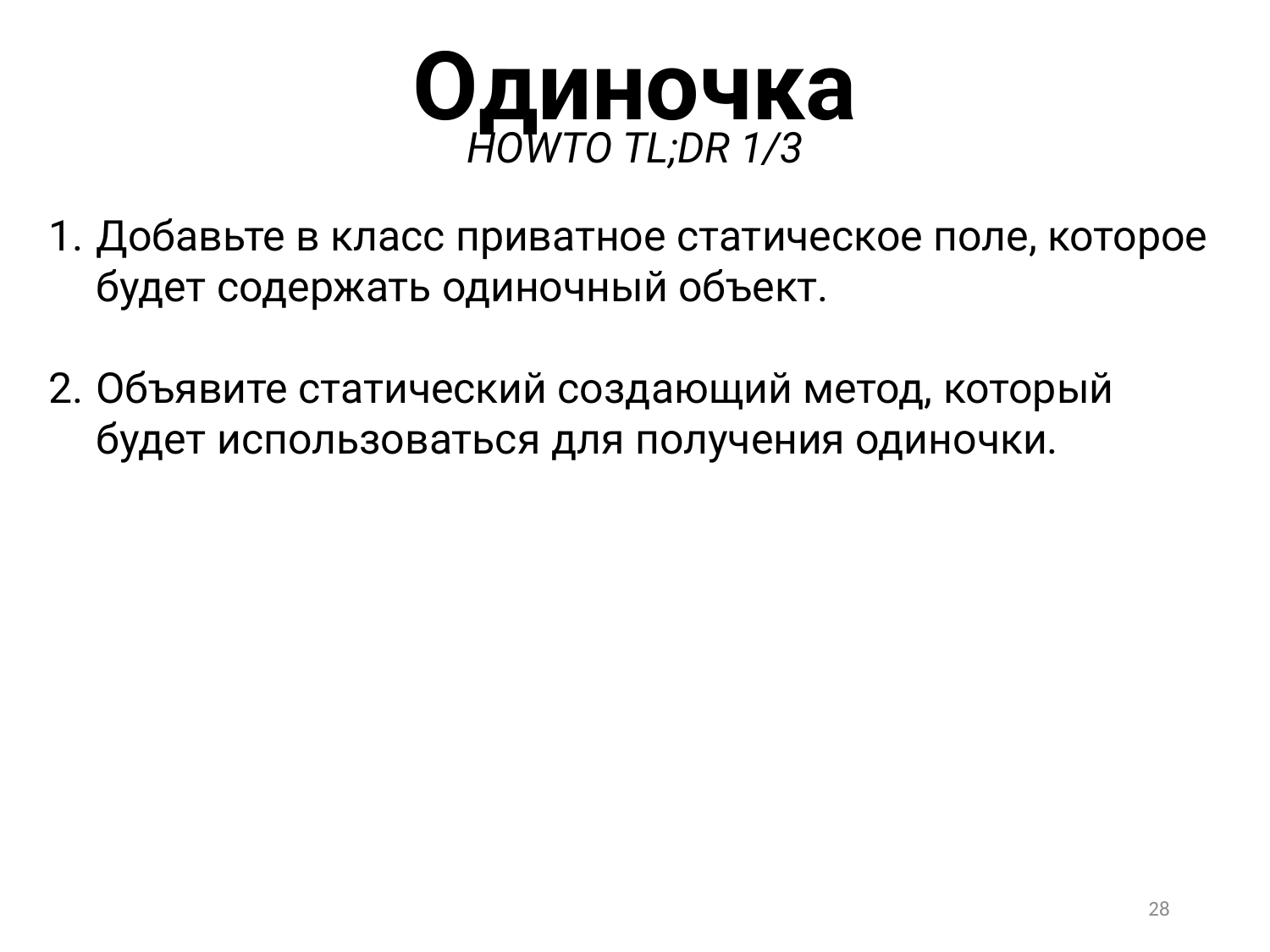

Одиночка
HOWTO TL;DR 1/3
Добавьте в класс приватное статическое поле, которое будет содержать одиночный объект.

Объявите статический создающий метод, который будет использоваться для получения одиночки.
28